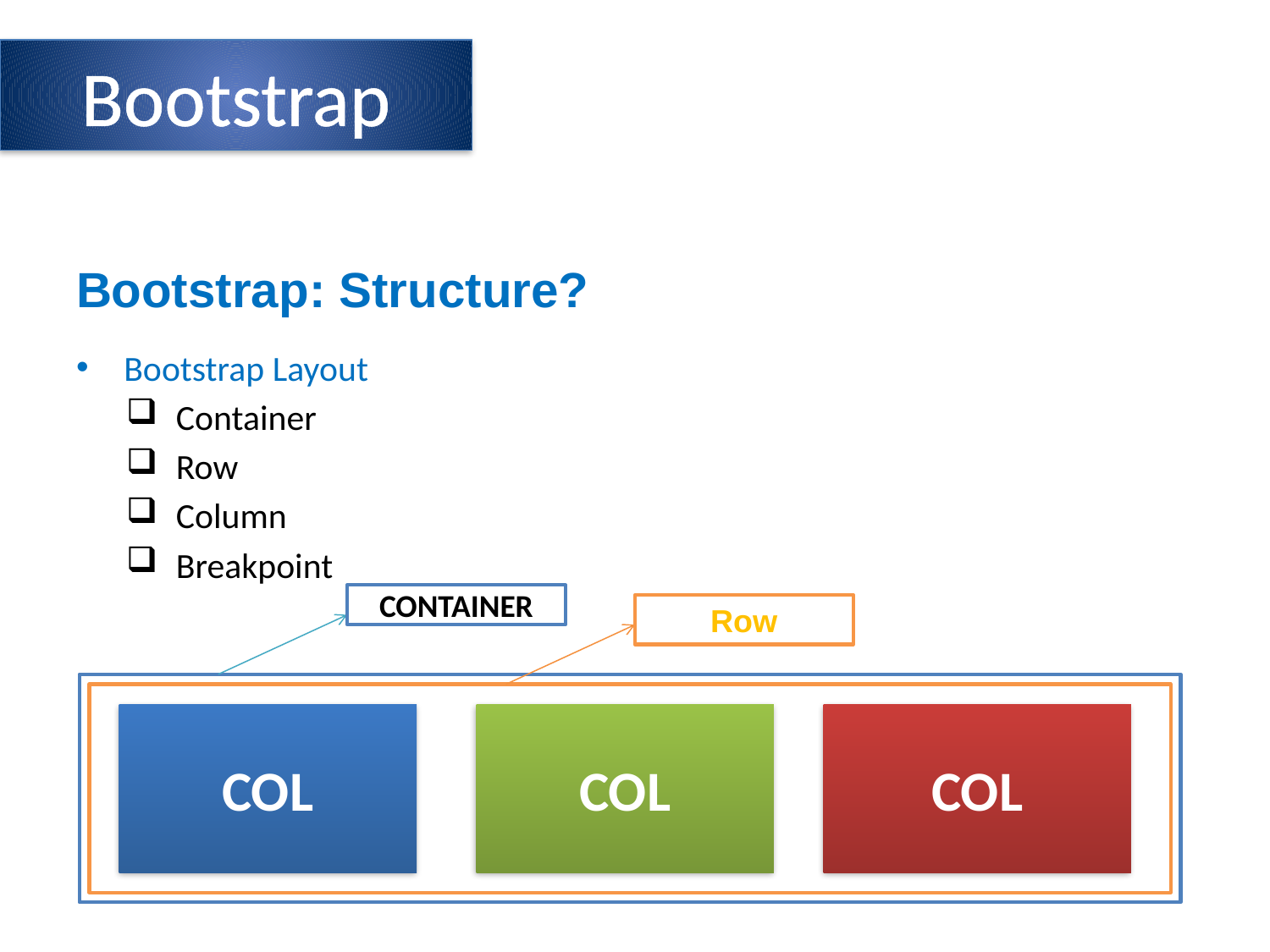

Bootstrap
Bootstrap: Structure?
Bootstrap Layout
Container
Row
Column
Breakpoint

CONTAINER
Row

COL
COL
COL